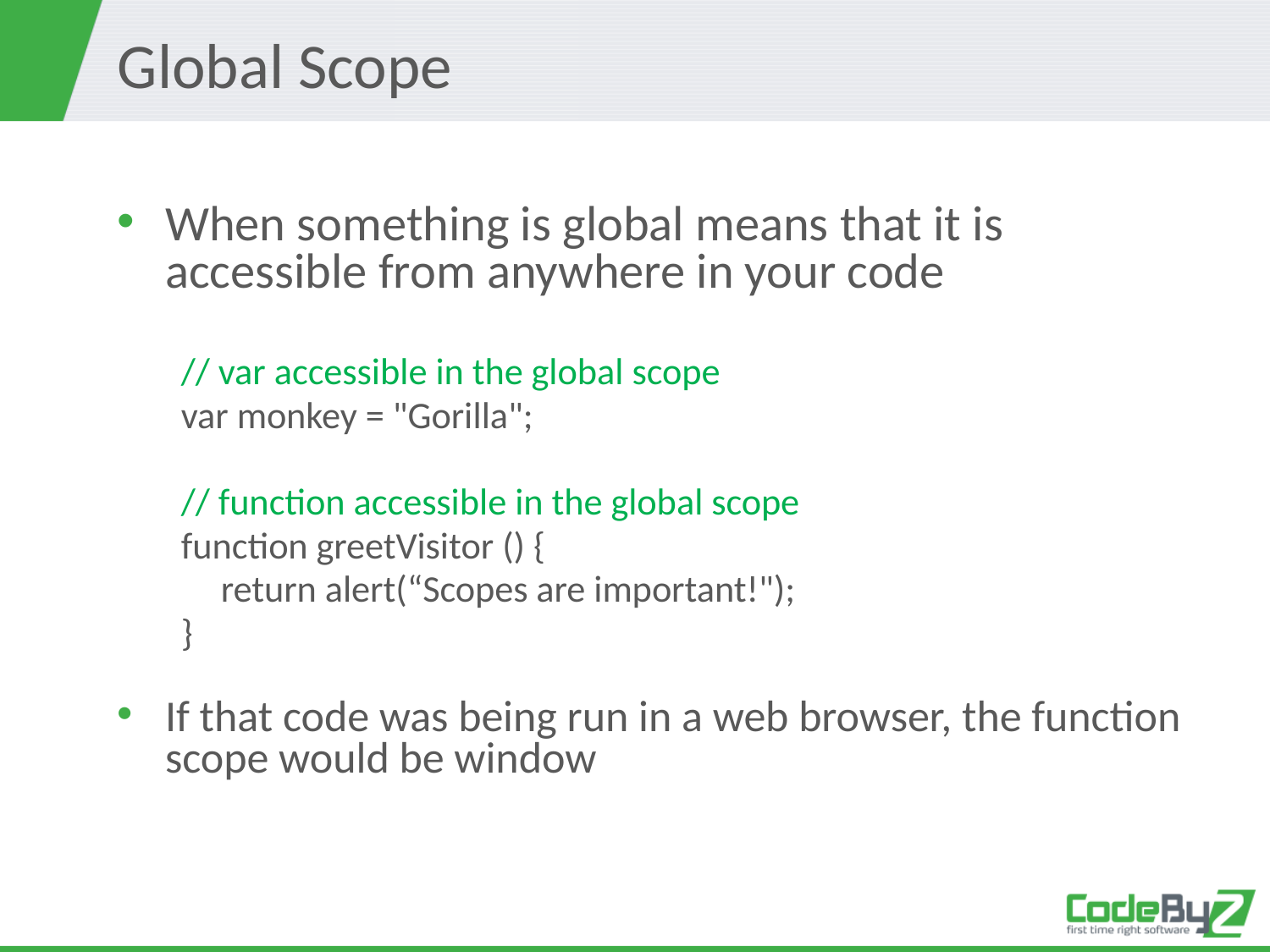

# Global Scope
When something is global means that it is accessible from anywhere in your code

// var accessible in the global scope
var monkey = "Gorilla";

// function accessible in the global scope
function greetVisitor () {
	return alert(“Scopes are important!");
}

If that code was being run in a web browser, the function scope would be window